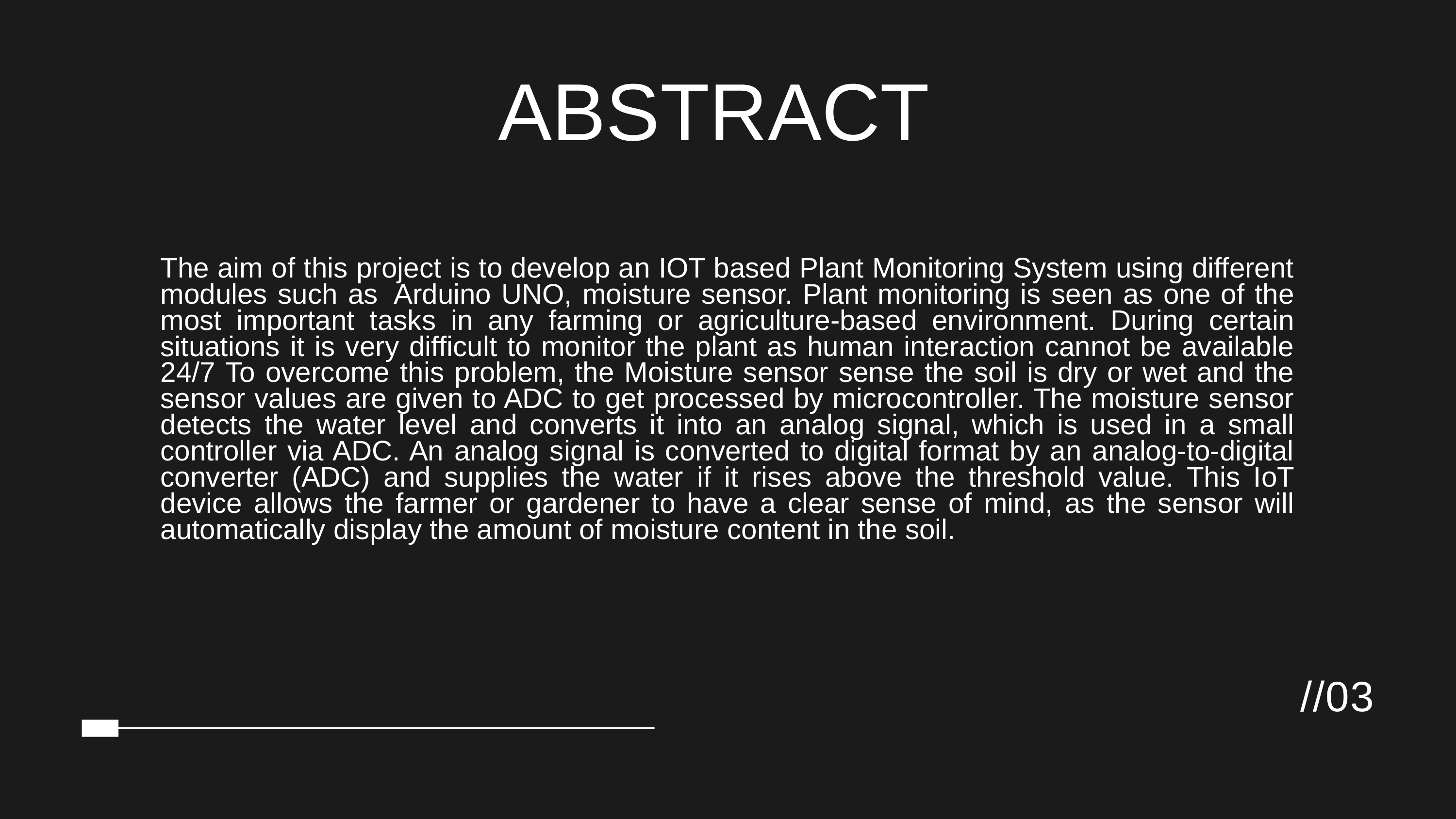

ABSTRACT
The aim of this project is to develop an IOT based Plant Monitoring System using different modules such as  Arduino UNO, moisture sensor. Plant monitoring is seen as one of the most important tasks in any farming or agriculture-based environment. During certain situations it is very difficult to monitor the plant as human interaction cannot be available 24/7 To overcome this problem, the Moisture sensor sense the soil is dry or wet and the sensor values are given to ADC to get processed by microcontroller. The moisture sensor detects the water level and converts it into an analog signal, which is used in a small controller via ADC. An analog signal is converted to digital format by an analog-to-digital converter (ADC) and supplies the water if it rises above the threshold value. This IoT device allows the farmer or gardener to have a clear sense of mind, as the sensor will automatically display the amount of moisture content in the soil.
//03